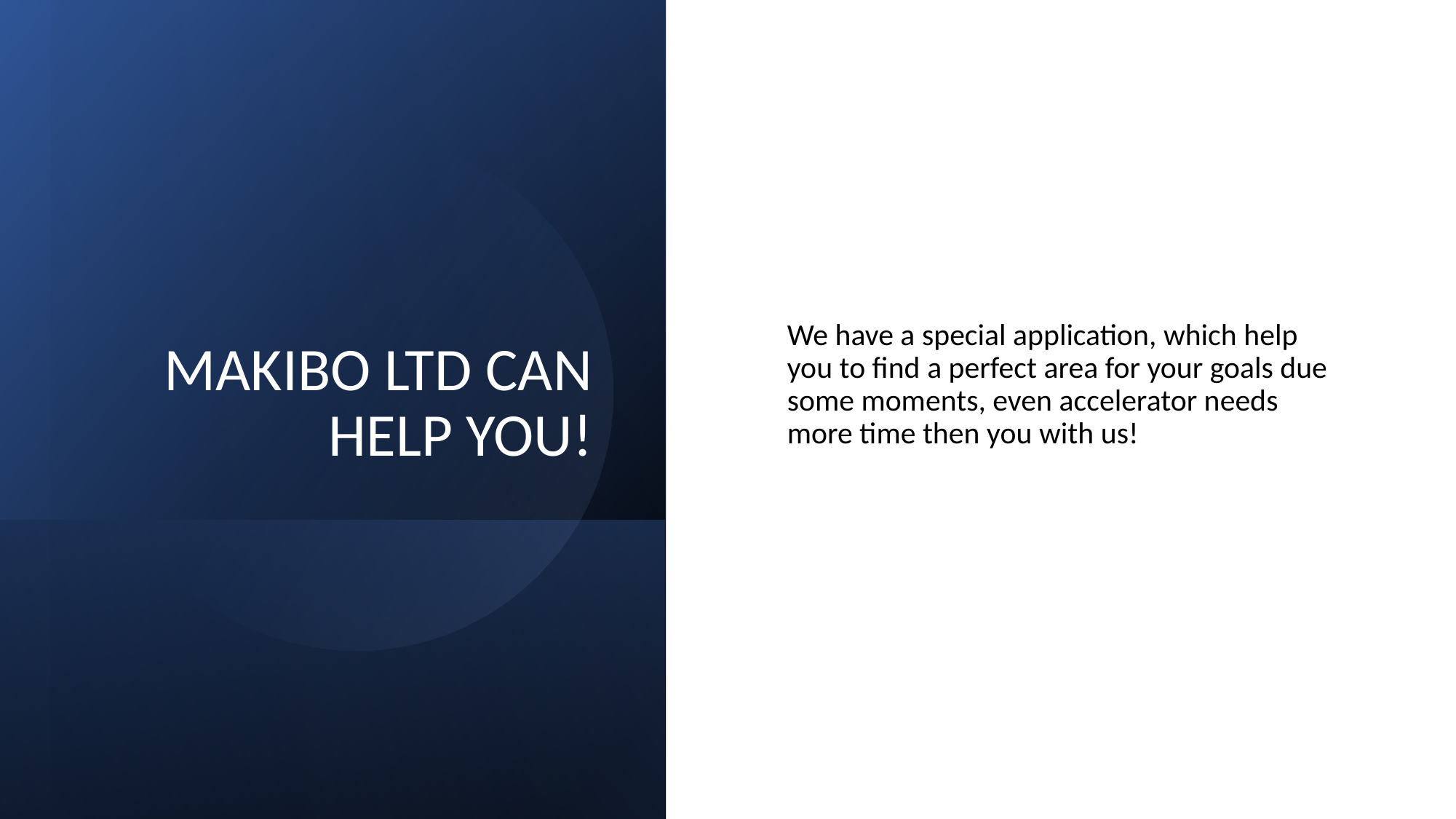

# MAKIBO LTD CAN HELP YOU!

We have a special application, which help you to find a perfect area for your goals due some moments, even accelerator needs more time then you with us!